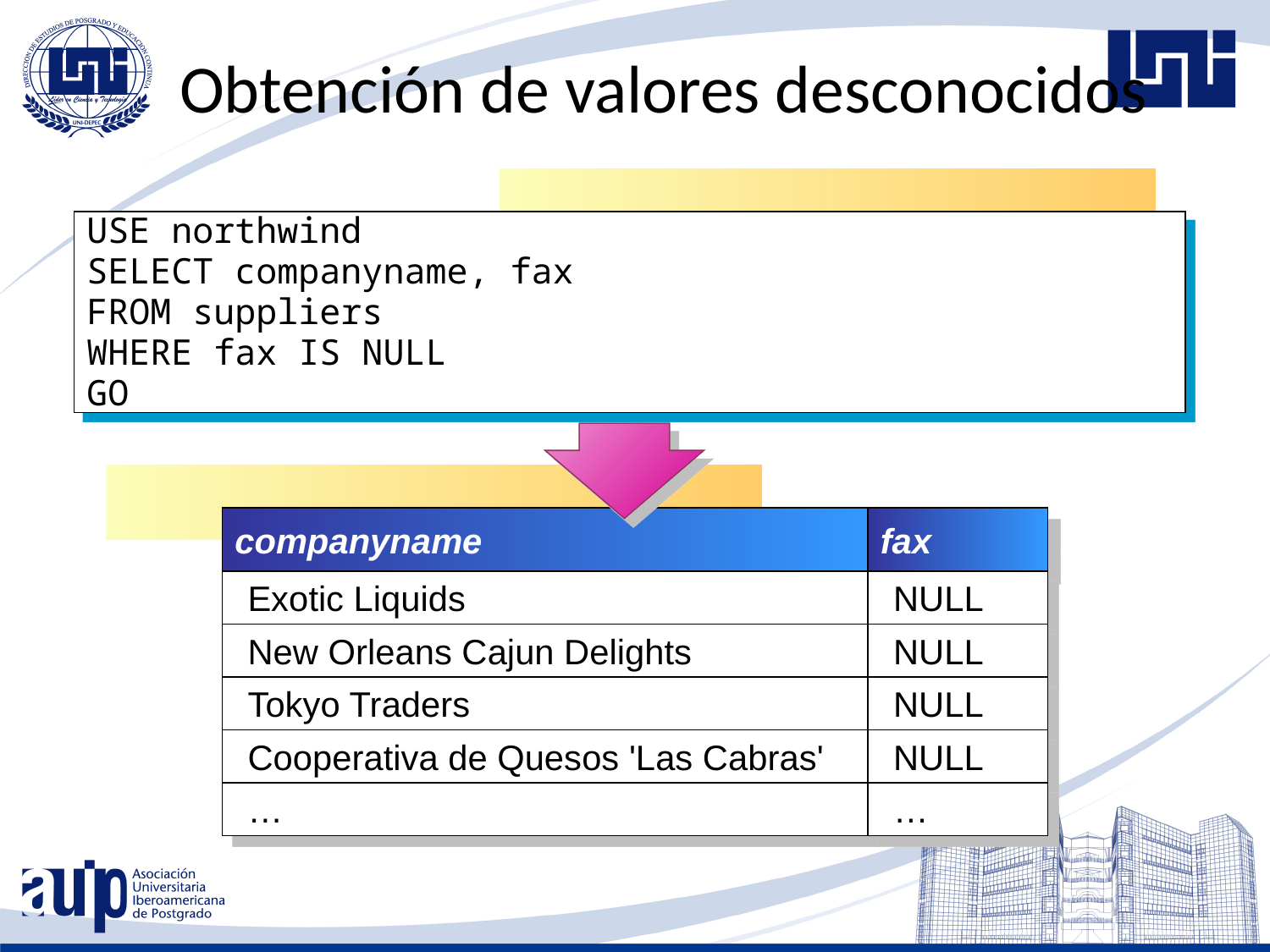

# Obtención de valores desconocidos

USE northwind
SELECT companyname, fax
FROM suppliers
WHERE fax IS NULL
GO

companyname
fax
Exotic Liquids
NULL
New Orleans Cajun Delights
NULL
Tokyo Traders
NULL
Cooperativa de Quesos 'Las Cabras'
NULL
…
…